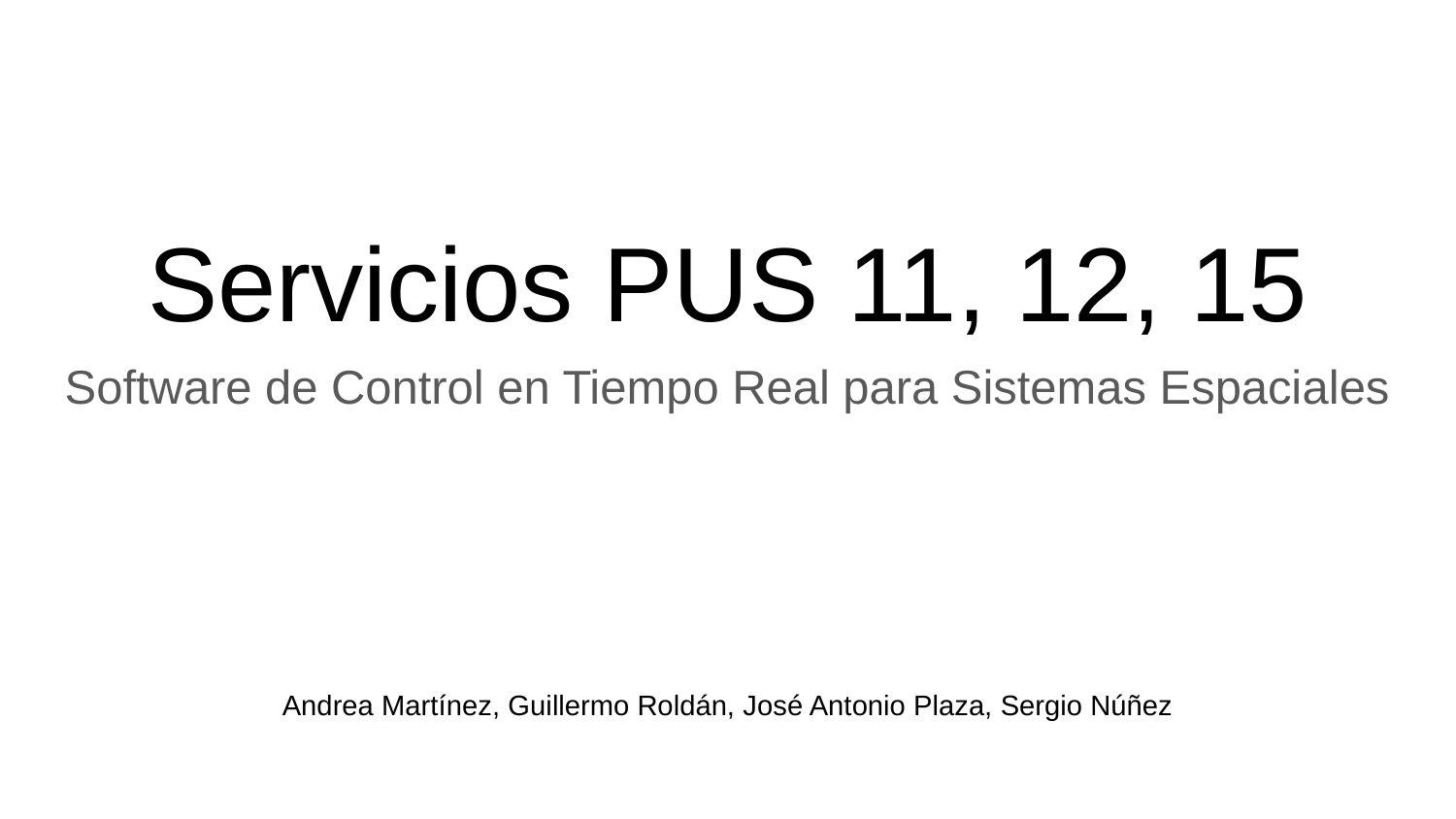

# Servicios PUS 11, 12, 15
Software de Control en Tiempo Real para Sistemas Espaciales
Andrea Martínez, Guillermo Roldán, José Antonio Plaza, Sergio Núñez